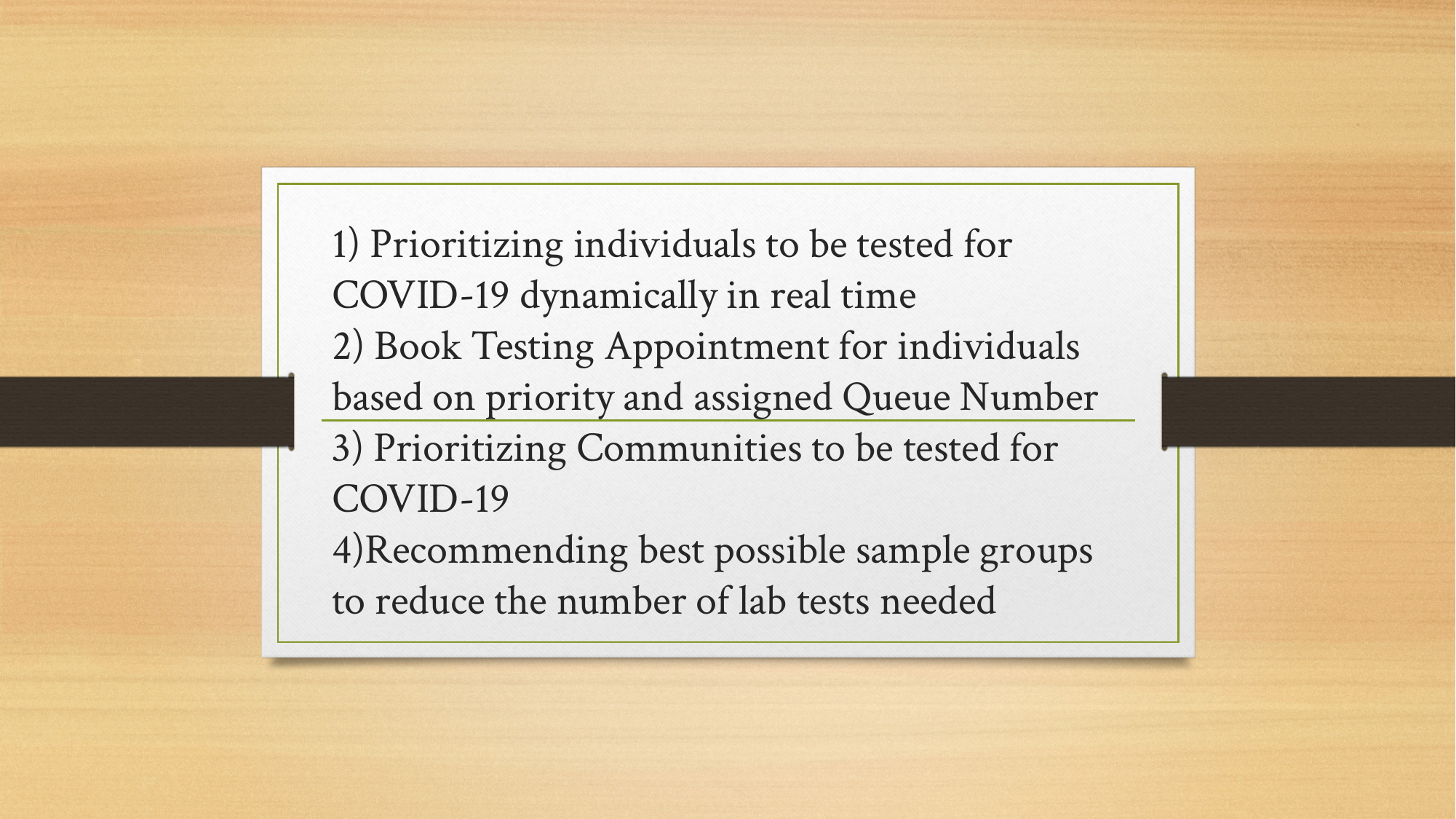

# 1) Prioritizing individuals to be tested for COVID-19 dynamically in real time 2) Book Testing Appointment for individuals based on priority and assigned Queue Number 3) Prioritizing Communities to be tested for COVID-19 4)Recommending best possible sample groups to reduce the number of lab tests needed